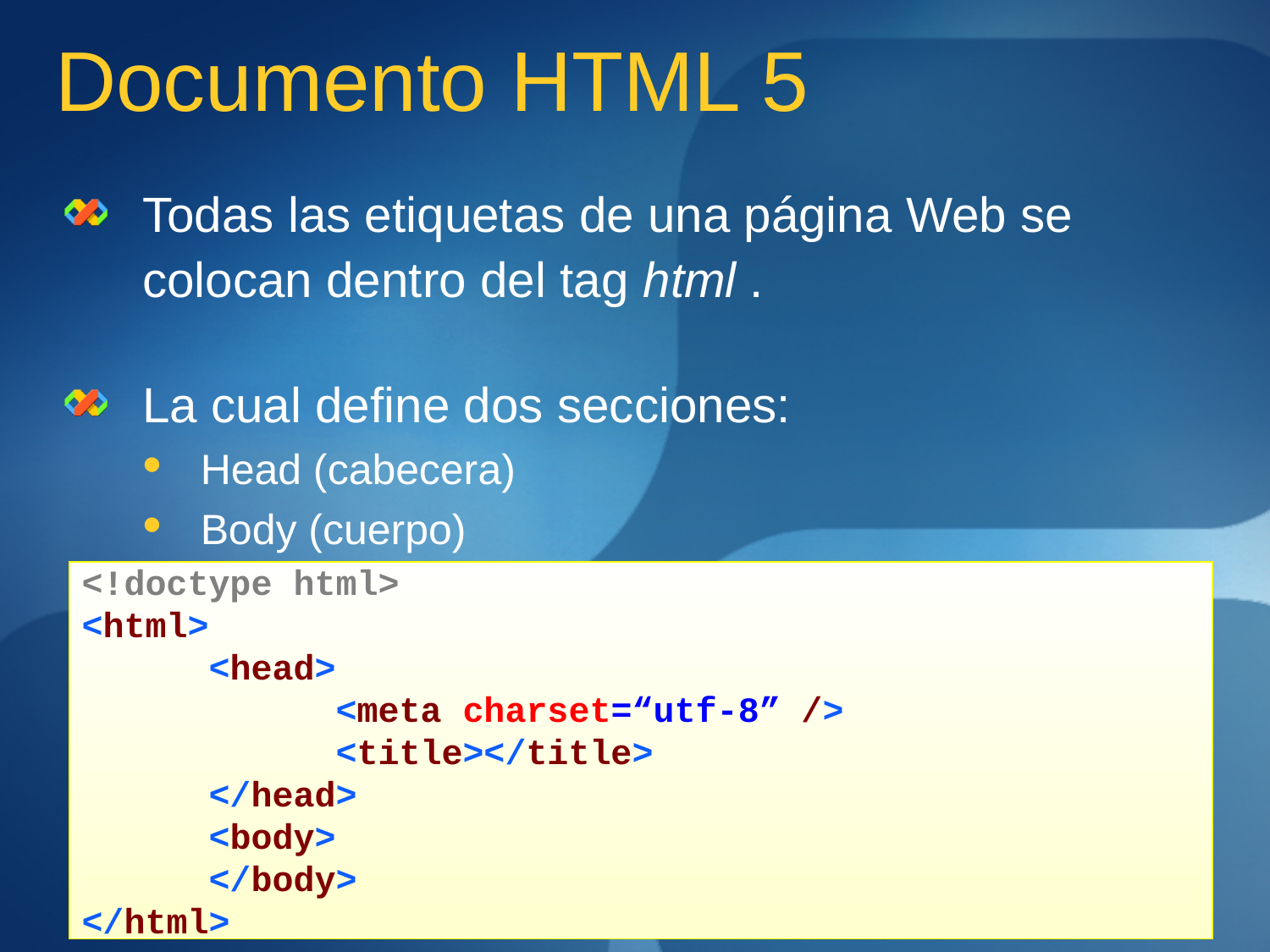

# Documento HTML 5
Todas las etiquetas de una página Web se colocan dentro del tag html .

La cual define dos secciones:
Head (cabecera)
Body (cuerpo)

<!doctype html>
<html>
	<head>
		<meta charset=“utf-8” />
		<title></title>
	</head>
	<body>
	</body>
</html>